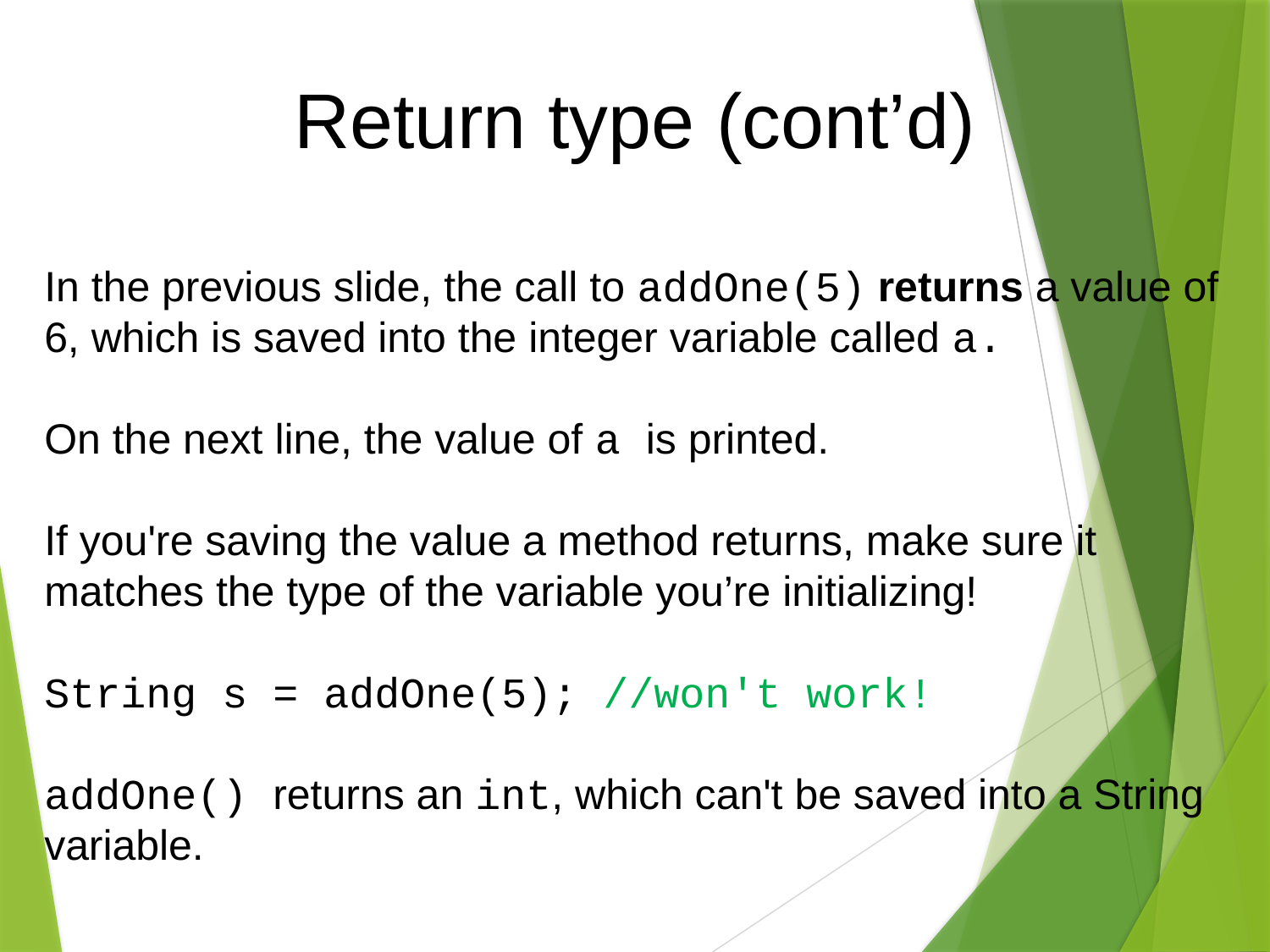

Return type (cont’d)
In the previous slide, the call to addOne(5) returns a value of 6, which is saved into the integer variable called a.

On the next line, the value of a is printed.

If you're saving the value a method returns, make sure it matches the type of the variable you’re initializing!

String s = addOne(5); //won't work!

addOne() returns an int, which can't be saved into a String variable.